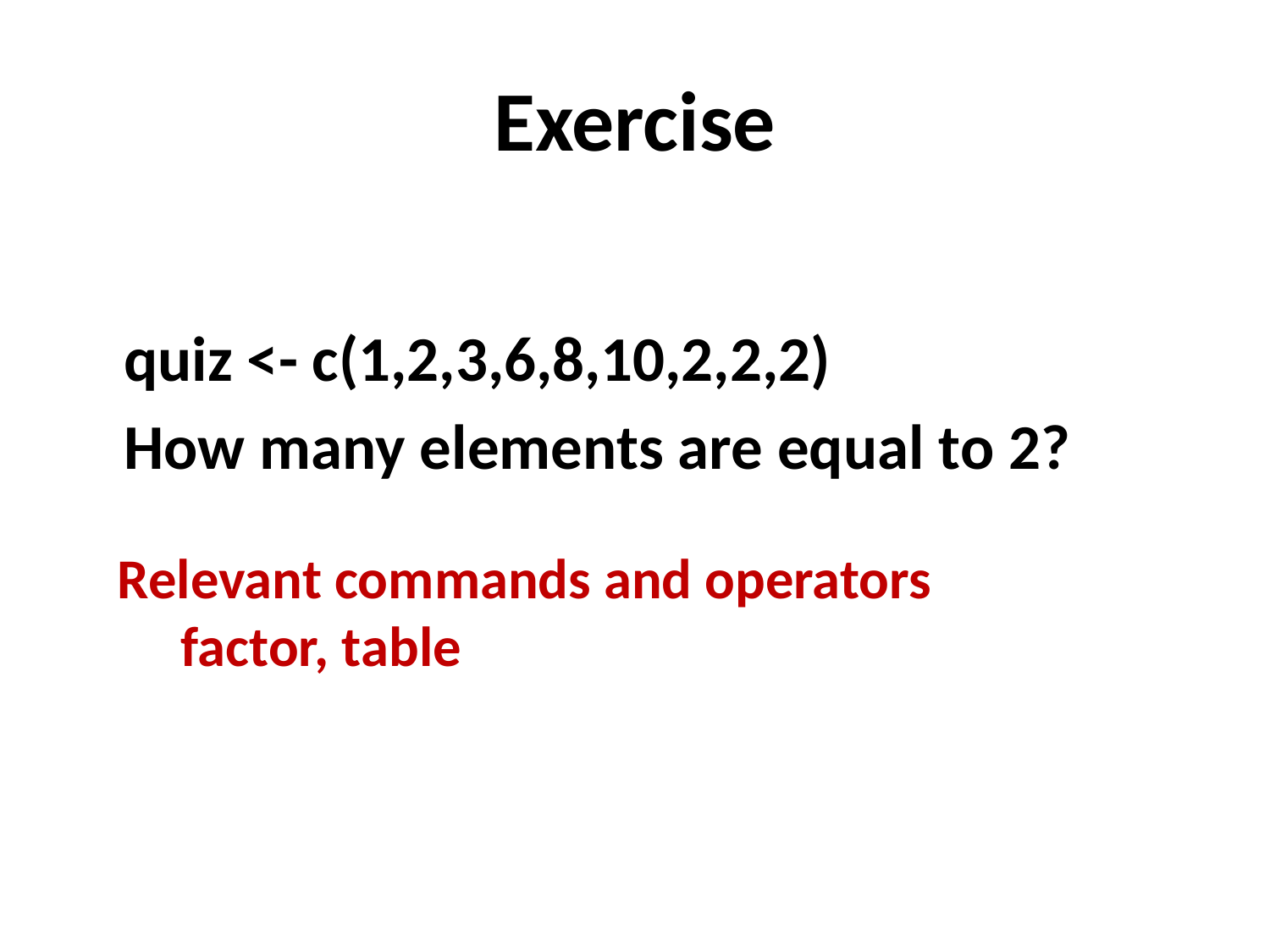

# Exercise

	quiz <- c(1,2,3,6,8,10,2,2,2)
	How many elements are equal to 2?

Relevant commands and operators
factor, table